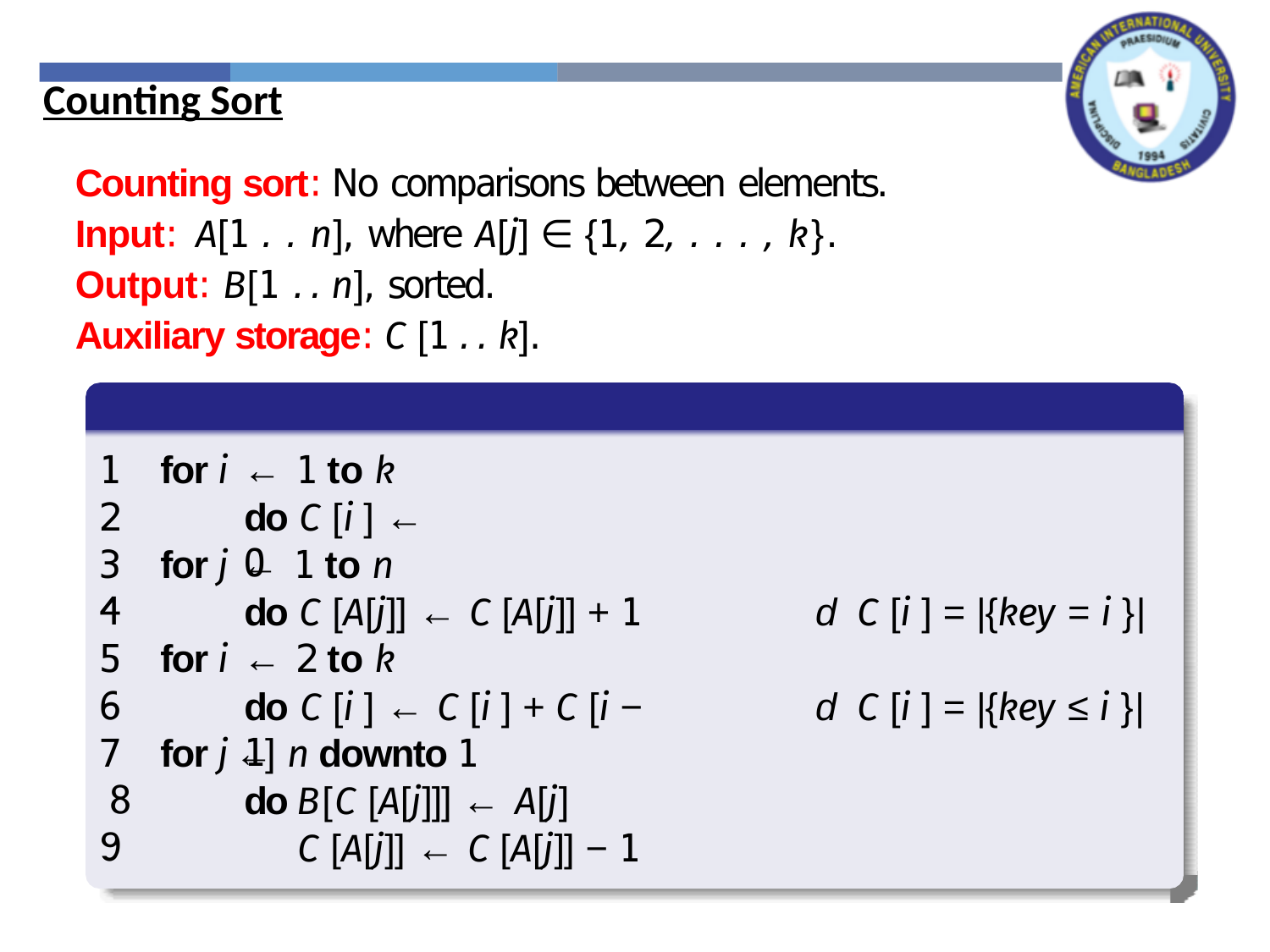

Counting Sort

Counting sort: No comparisons between elements.
Input: A[1 . . n], where A[j] ∈ {1, 2, . . . , k}.
Output: B[1 . . n], sorted.
Auxiliary storage: C [1 . . k].

1	for i  ← 1 to k
2
3	for j  ← 1 to n
4
5	for i  ← 2 to k
6
7	for j ← n downto 1  8
9

do C [i ] ← 0
do C [A[j]] ← C [A[j]] + 1
d C [i ] = |{key = i }|
d C [i ] = |{key ≤ i }|
do C [i ] ← C [i ] + C [i − 1]
do B[C [A[j]]] ← A[j]
C [A[j]] ← C [A[j]] − 1

12 / 26